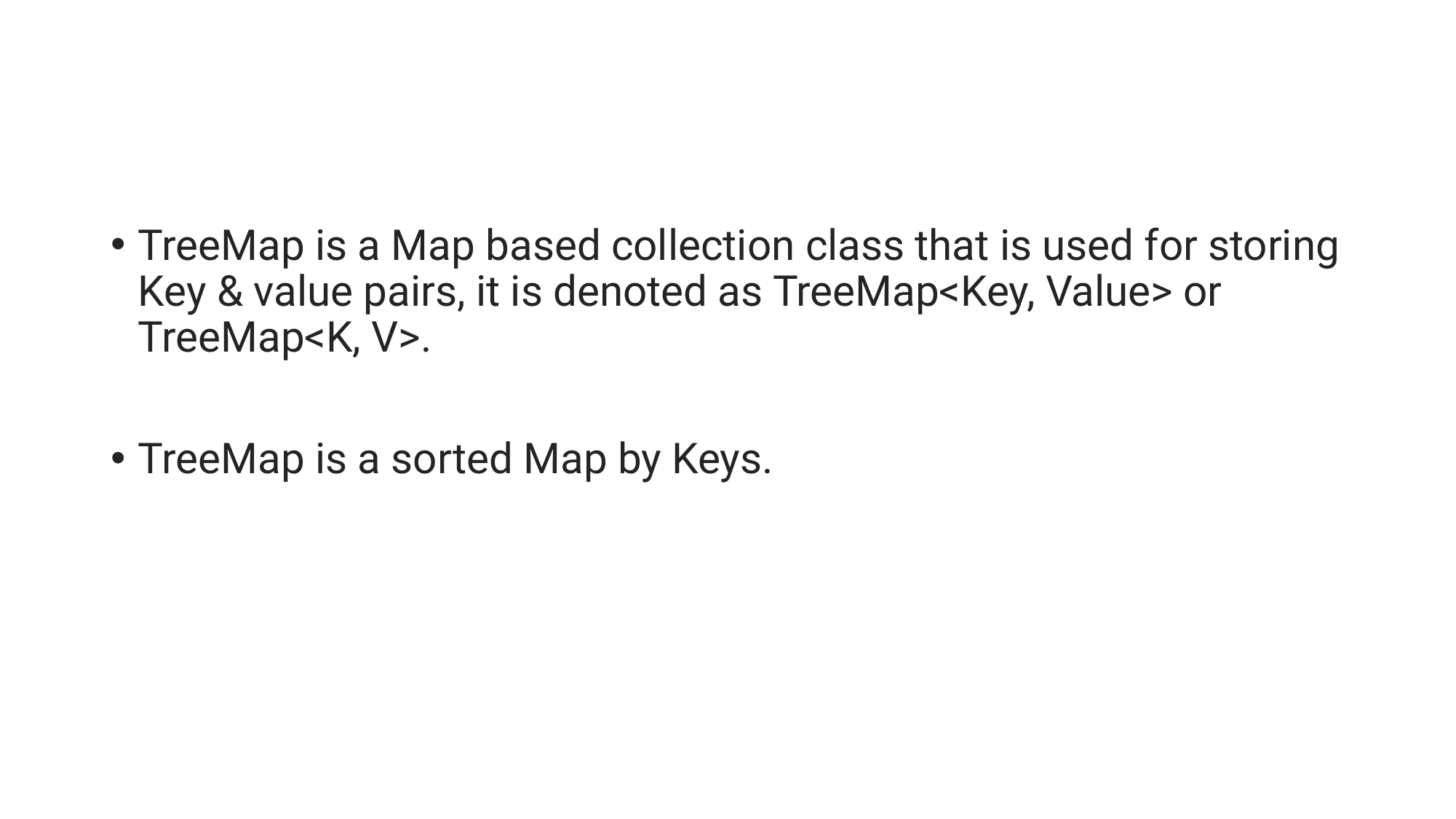

#
TreeMap is a Map based collection class that is used for storing Key & value pairs, it is denoted as TreeMap<Key, Value> or TreeMap<K, V>.

TreeMap is a sorted Map by Keys.